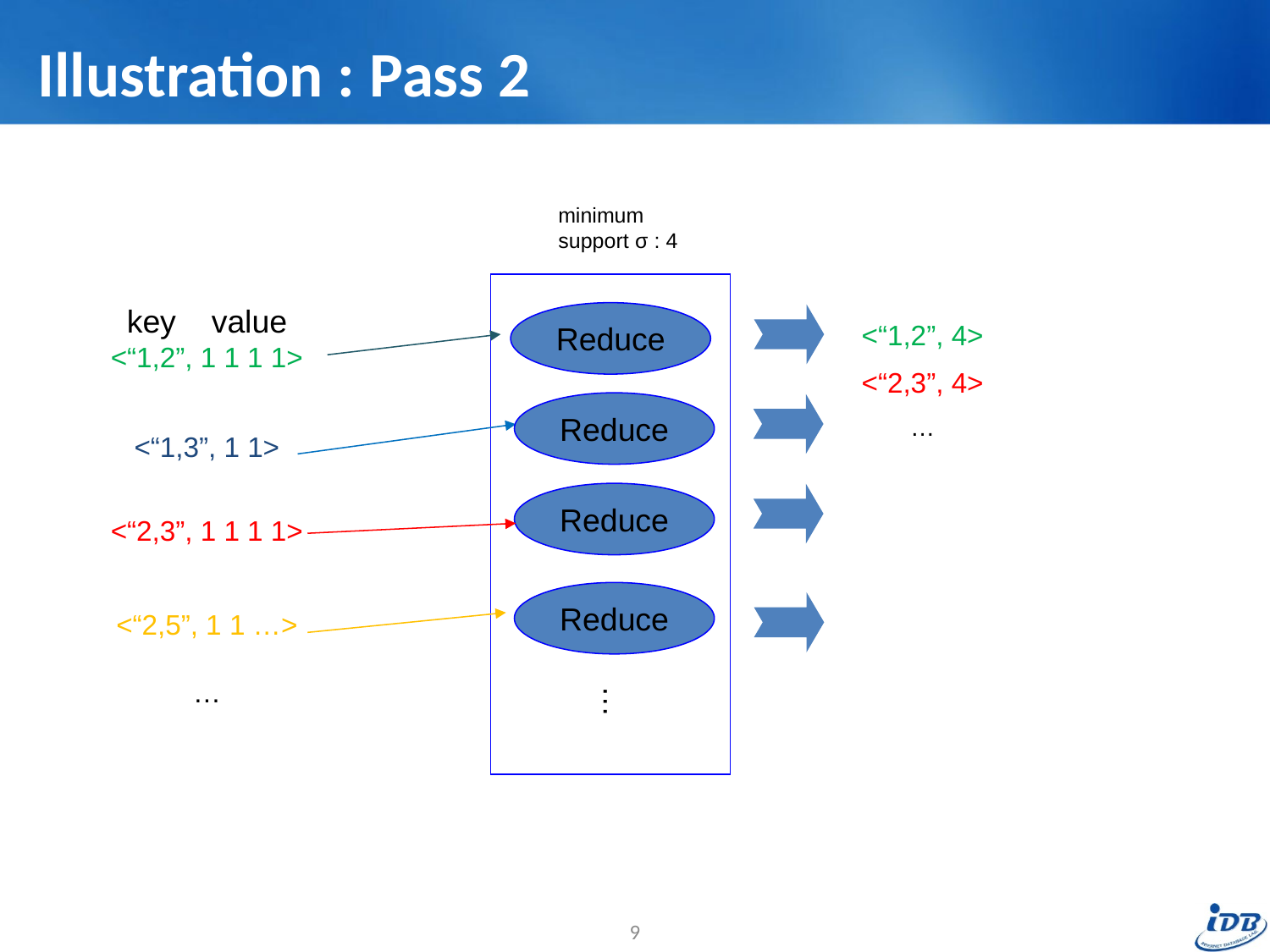

# Illustration : Pass 2
minimum support σ : 4

key    value
<“1,2”, 1 1 1 1>

<“1,3”, 1 1>

<“2,3”, 1 1 1 1>

<“2,5”, 1 1 …>

…
Reduce

<“1,2”, 4>
<“2,3”, 4>
…

Reduce

Reduce

Reduce

…
9